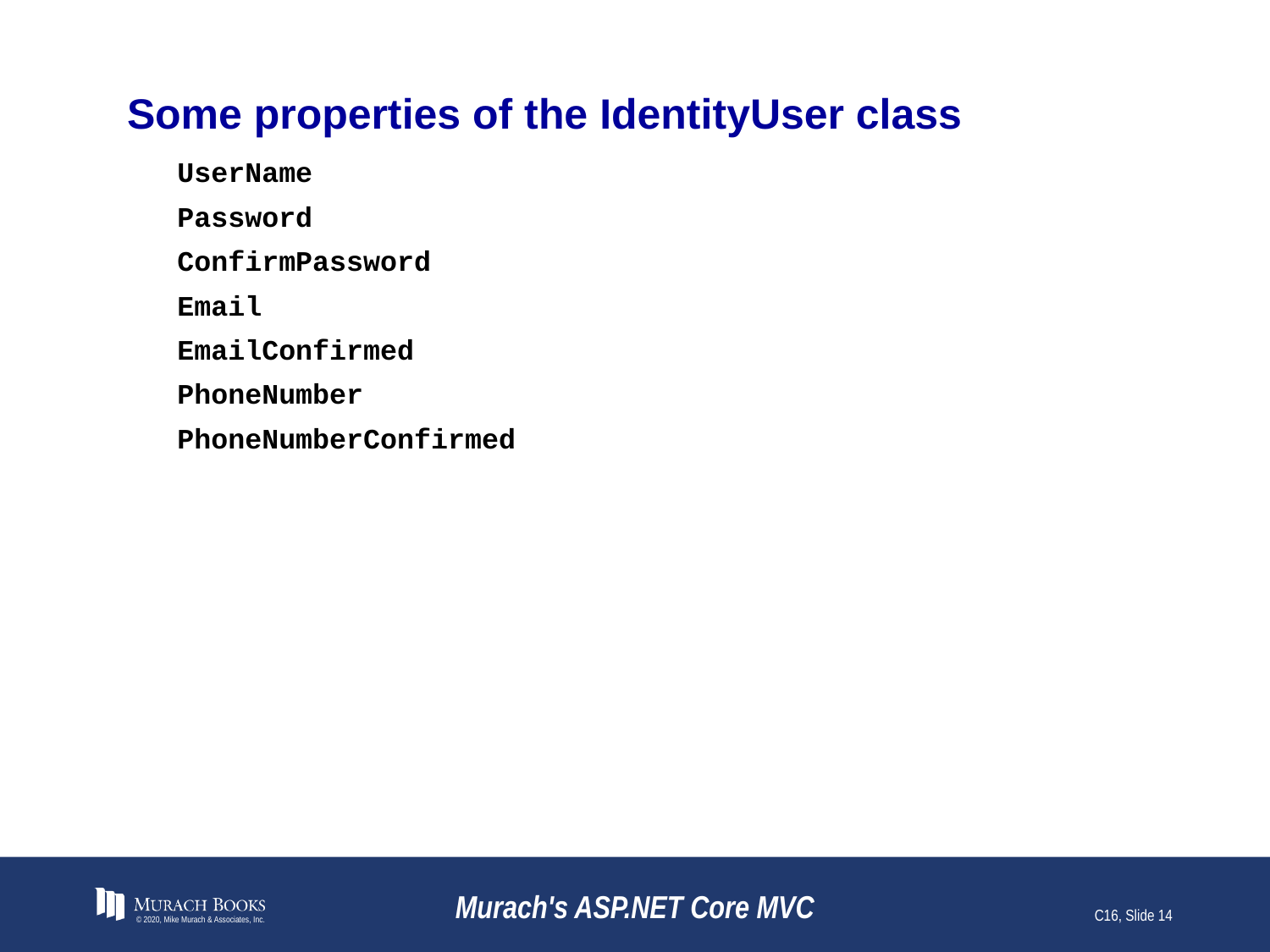

# Some properties of the IdentityUser class
UserName
Password
ConfirmPassword
Email
EmailConfirmed
PhoneNumber
PhoneNumberConfirmed

© 2020, Mike Murach & Associates, Inc.
Murach's ASP.NET Core MVC

C16, Slide 14